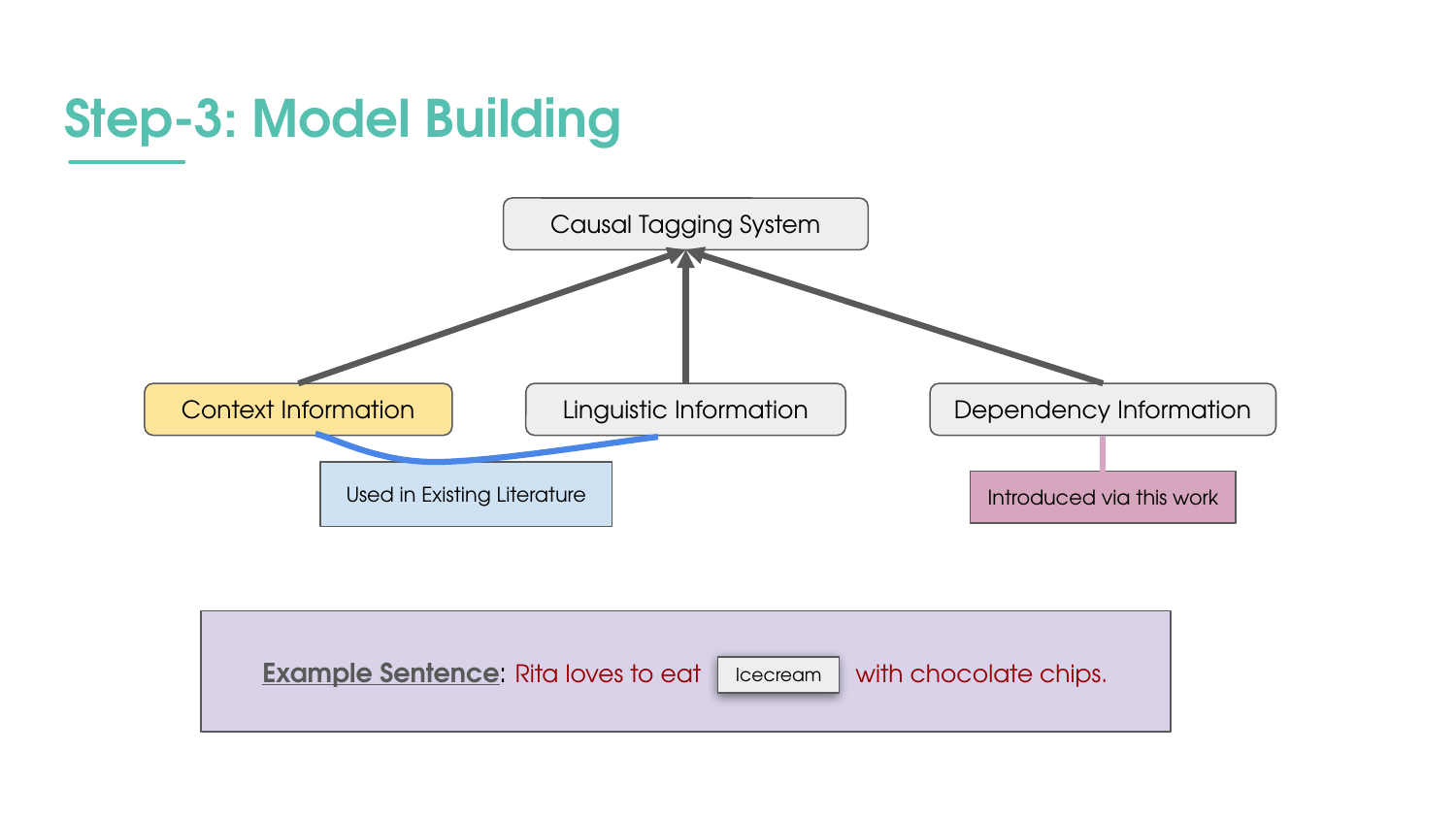

# Step-3: Model Building
Causal Tagging System
Context Information
Linguistic Information
Dependency Information

Used in Existing Literature
Introduced via this work
Example Sentence: Rita loves to eat   icecream   with chocolate chips.
Icecream